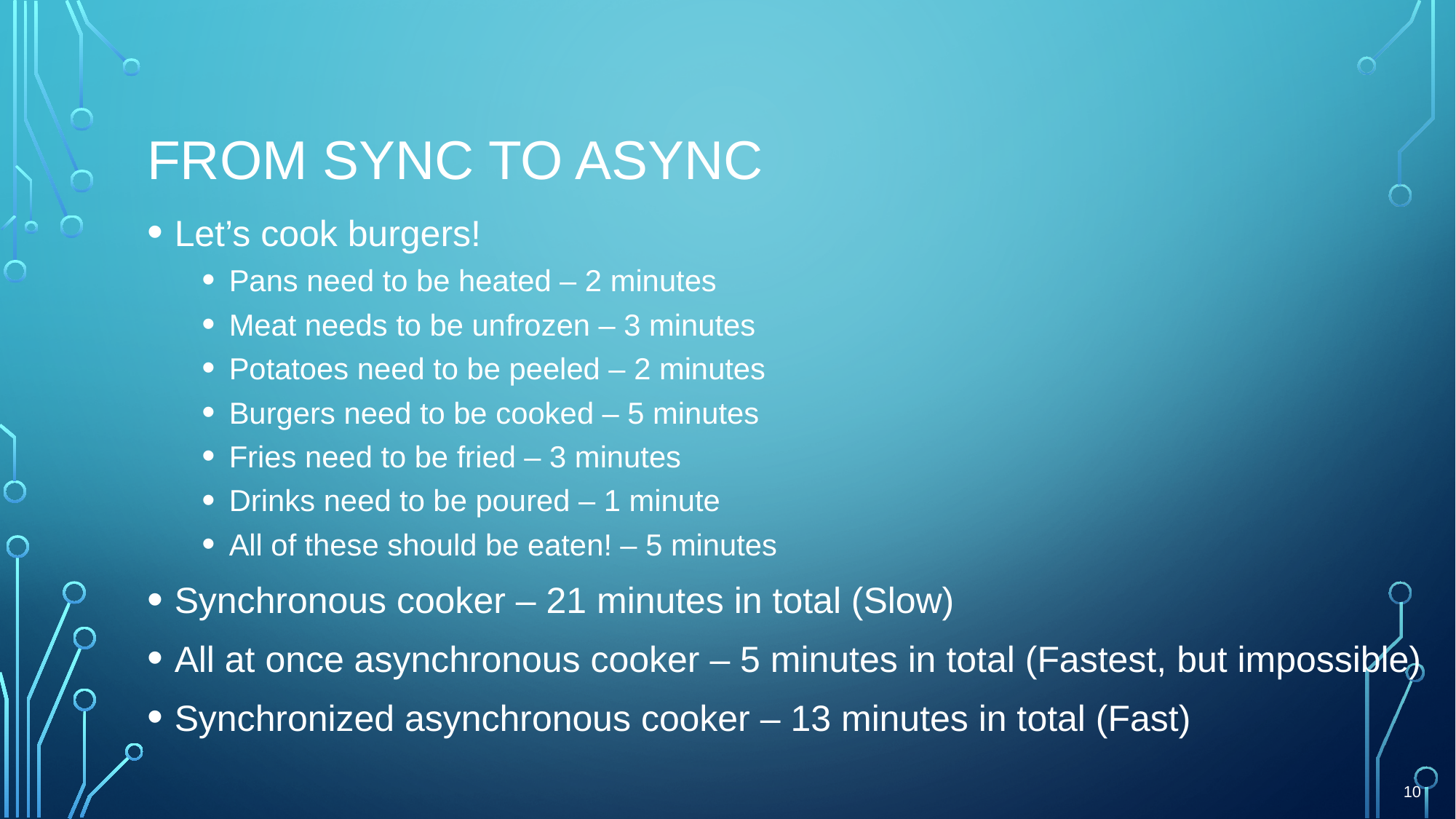

# From SYNC TO ASYNC
Let’s cook burgers!
Pans need to be heated – 2 minutes
Meat needs to be unfrozen – 3 minutes
Potatoes need to be peeled – 2 minutes
Burgers need to be cooked – 5 minutes
Fries need to be fried – 3 minutes
Drinks need to be poured – 1 minute
All of these should be eaten! – 5 minutes
Synchronous cooker – 21 minutes in total (Slow)
All at once asynchronous cooker – 5 minutes in total (Fastest, but impossible)
Synchronized asynchronous cooker – 13 minutes in total (Fast)

10